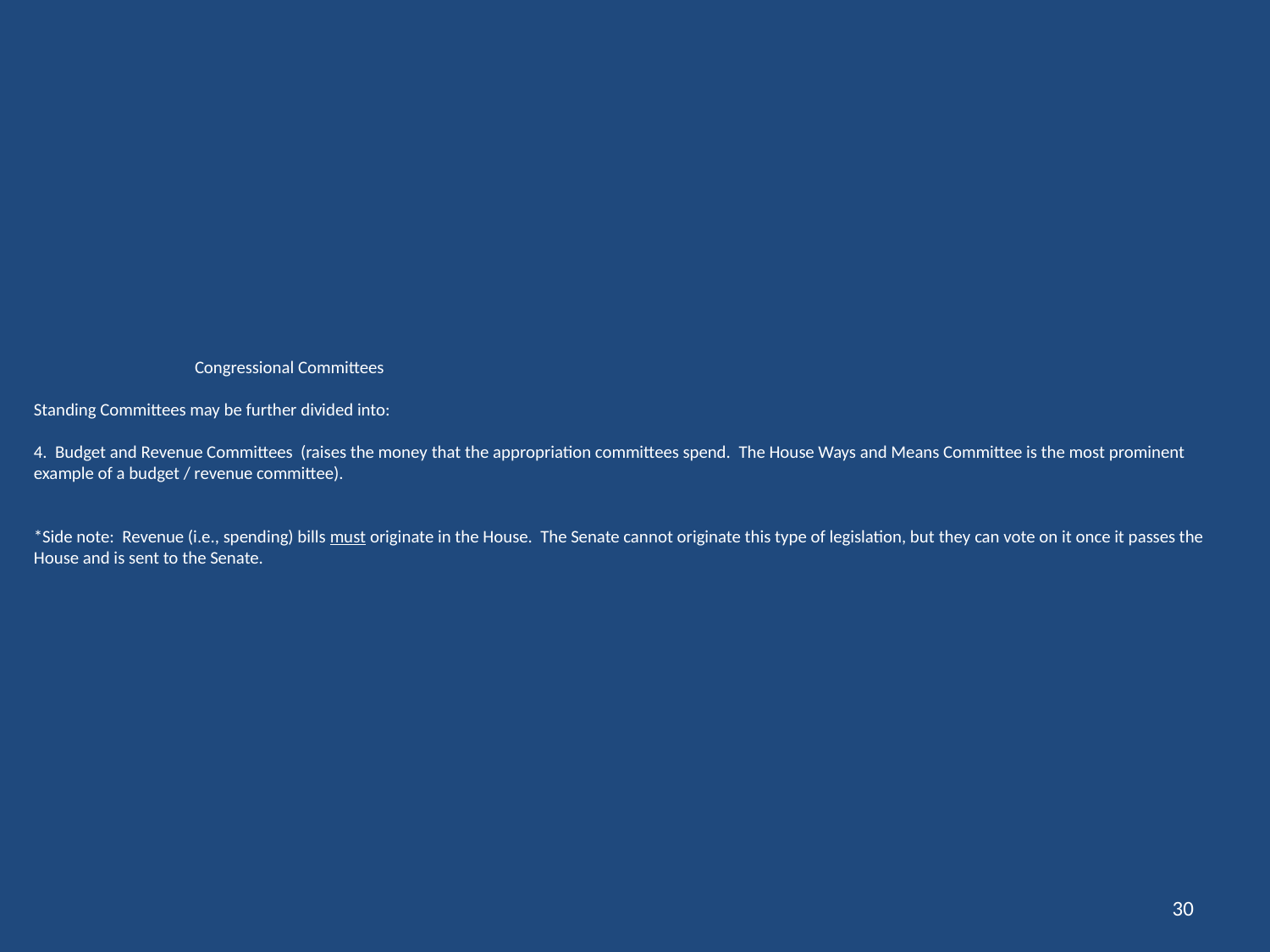

# Congressional Committees Standing Committees may be further divided into: 4.  Budget and Revenue Committees  (raises the money that the appropriation committees spend.  The House Ways and Means Committee is the most prominent example of a budget / revenue committee). *Side note:  Revenue (i.e., spending) bills must originate in the House.  The Senate cannot originate this type of legislation, but they can vote on it once it passes the House and is sent to the Senate.
30